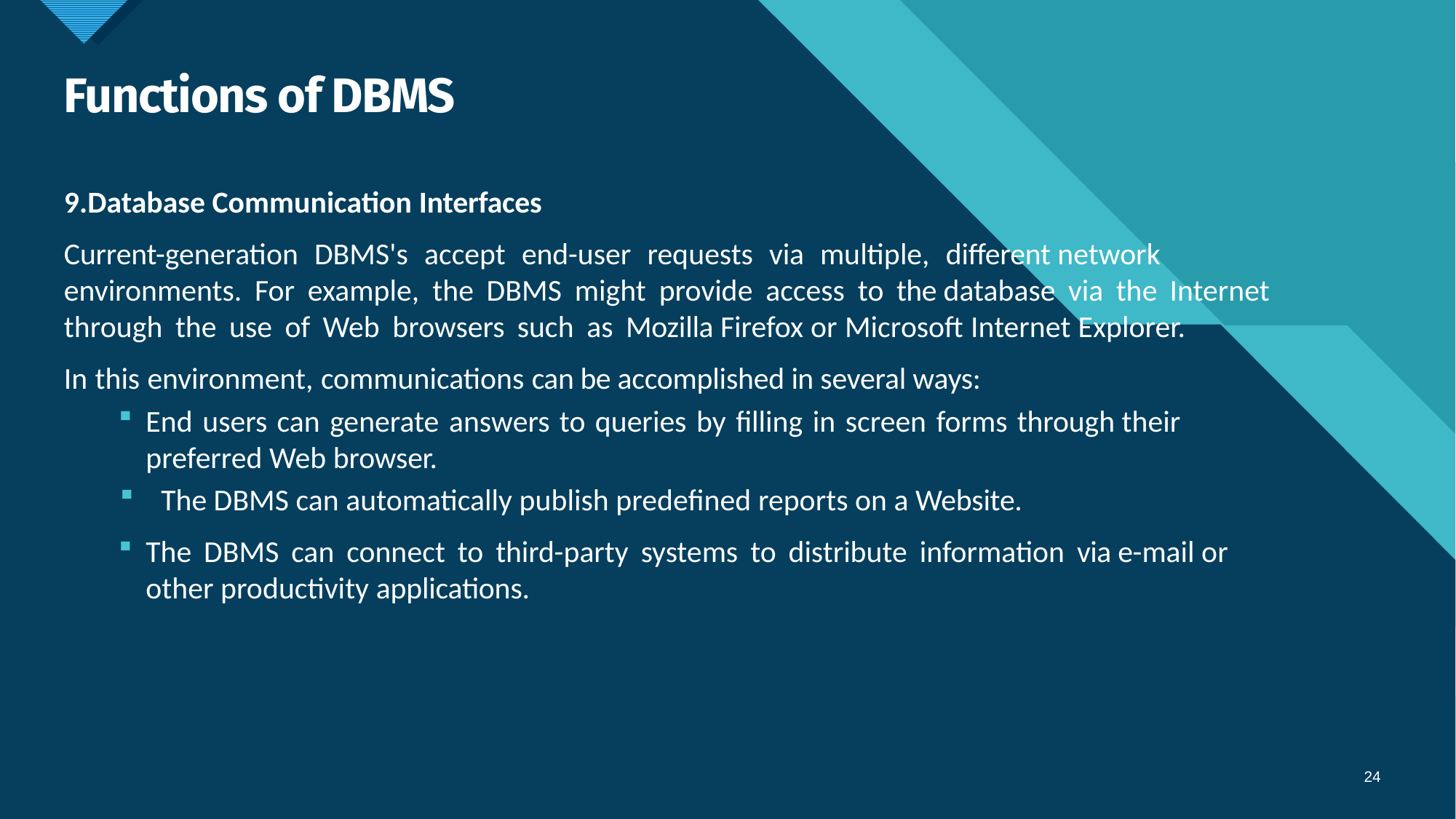

# Functions of DBMS
9.Database Communication Interfaces
Current-generation DBMS's accept end-user requests via multiple, different network environments. For example, the DBMS might provide access to the database via the Internet through the use of Web browsers such as Mozilla Firefox or Microsoft Internet Explorer.
In this environment, communications can be accomplished in several ways:
End users can generate answers to queries by filling in screen forms through their preferred Web browser.
The DBMS can automatically publish predefined reports on a Website.
The DBMS can connect to third-party systems to distribute information via e-mail or other productivity applications.
24